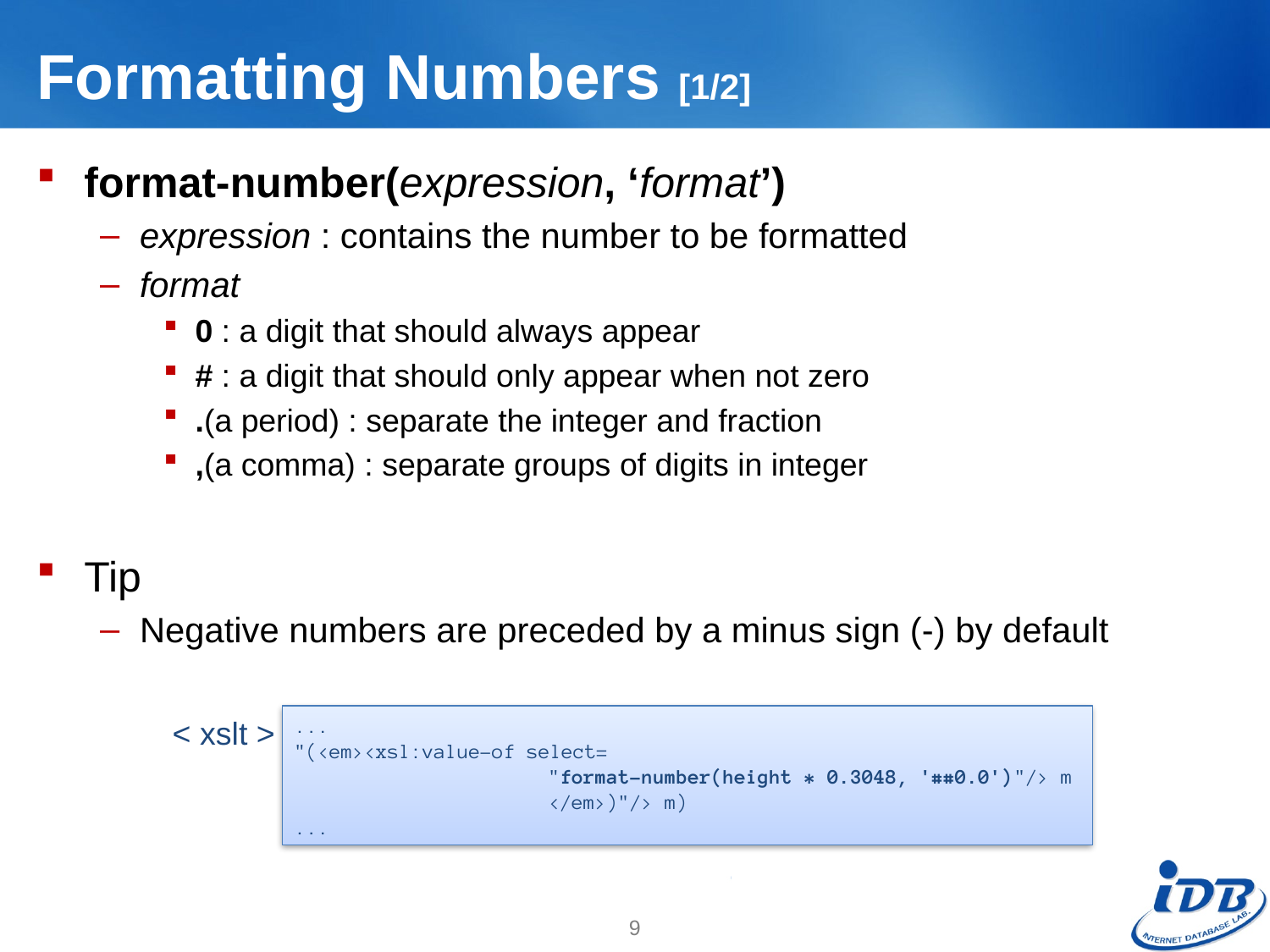

# Formatting Numbers [1/2]
format-number(expression, ‘format’)
expression : contains the number to be formatted
format
0 : a digit that should always appear
# : a digit that should only appear when not zero
.(a period) : separate the integer and fraction
,(a comma) : separate groups of digits in integer

Tip
Negative numbers are preceded by a minus sign (-) by default

...
"(<em><xsl:value-of select=
		"format-number(height * 0.3048, '##0.0')"/> m
		</em>)"/> m)
...
< xslt >
9